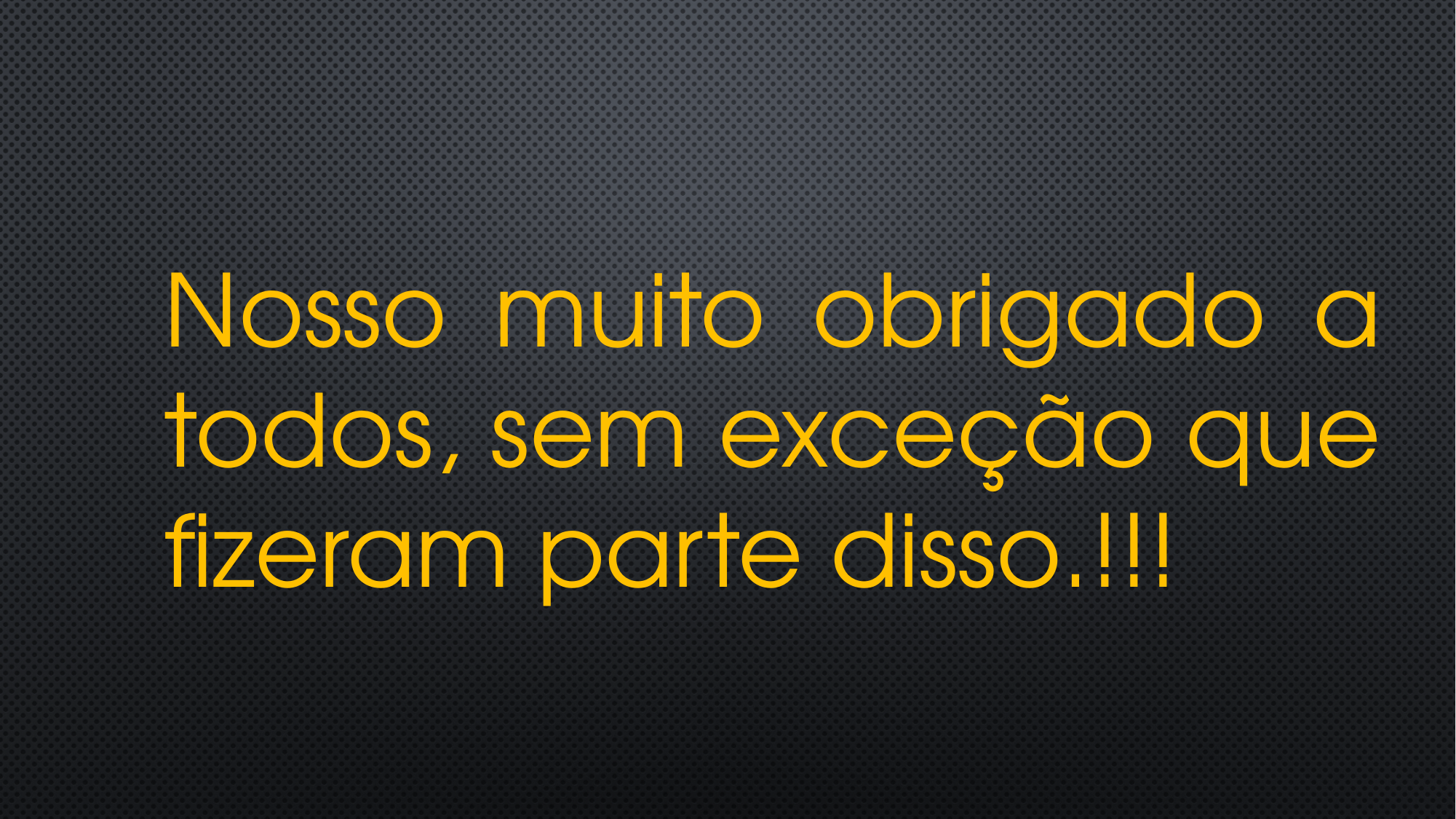

Nosso muito obrigado a todos, sem exceção que fizeram parte disso.!!!